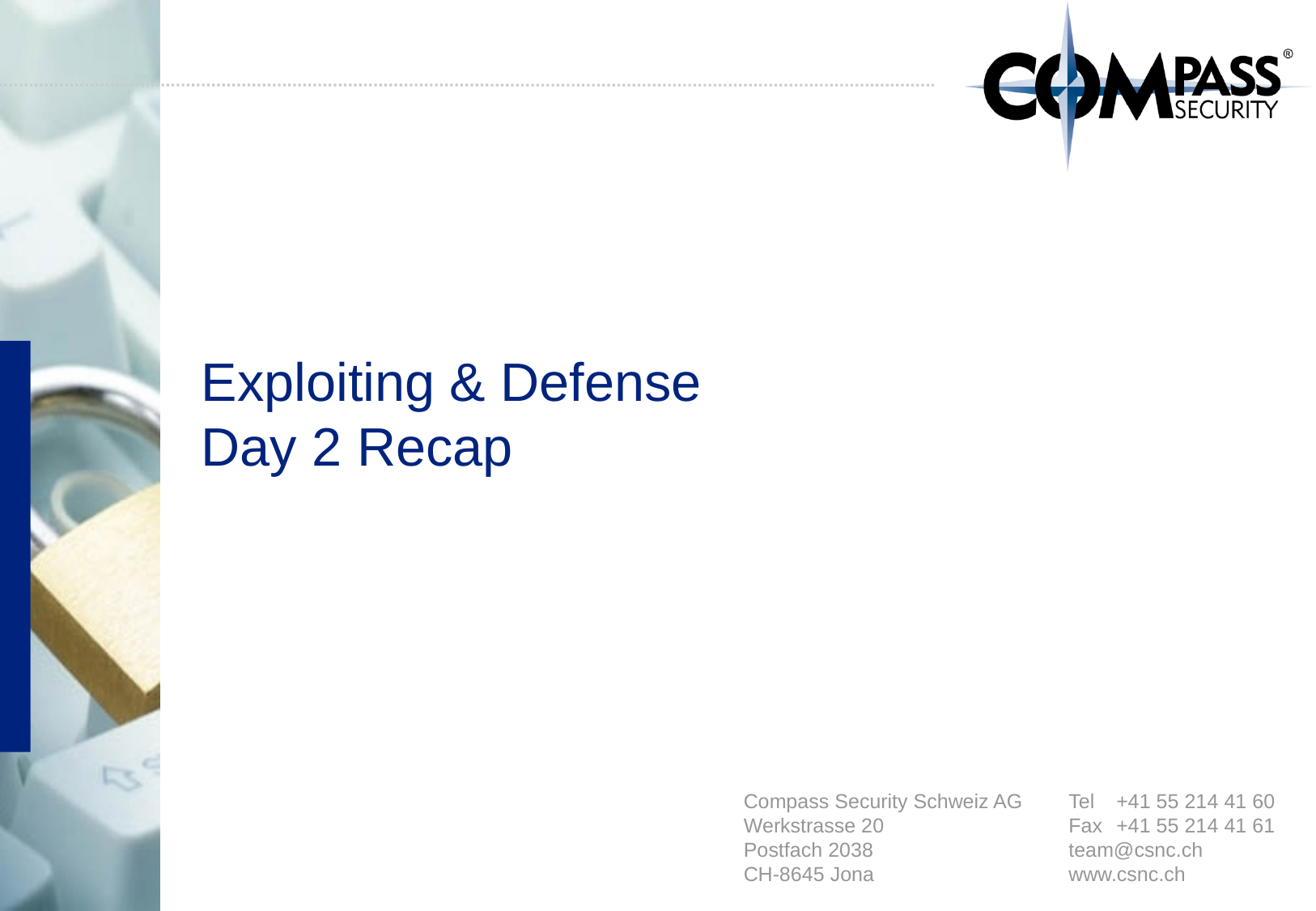

# Exploiting & Defense Day 2 Recap